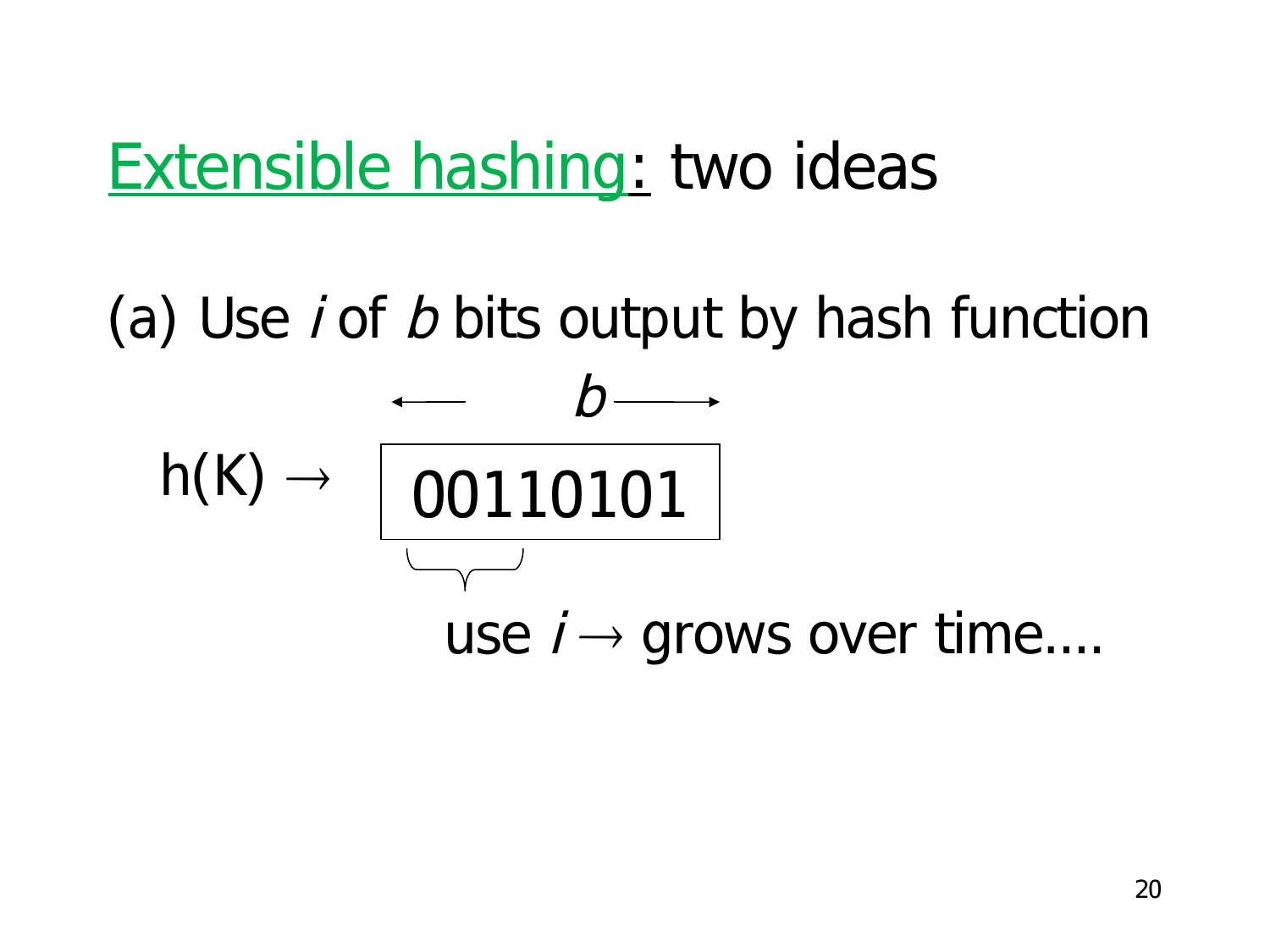

# Extensible hashing: two ideas
(a) Use i of b bits output by hash function
				  b
   h(K) →

			  use i → grows over time….

00110101

20